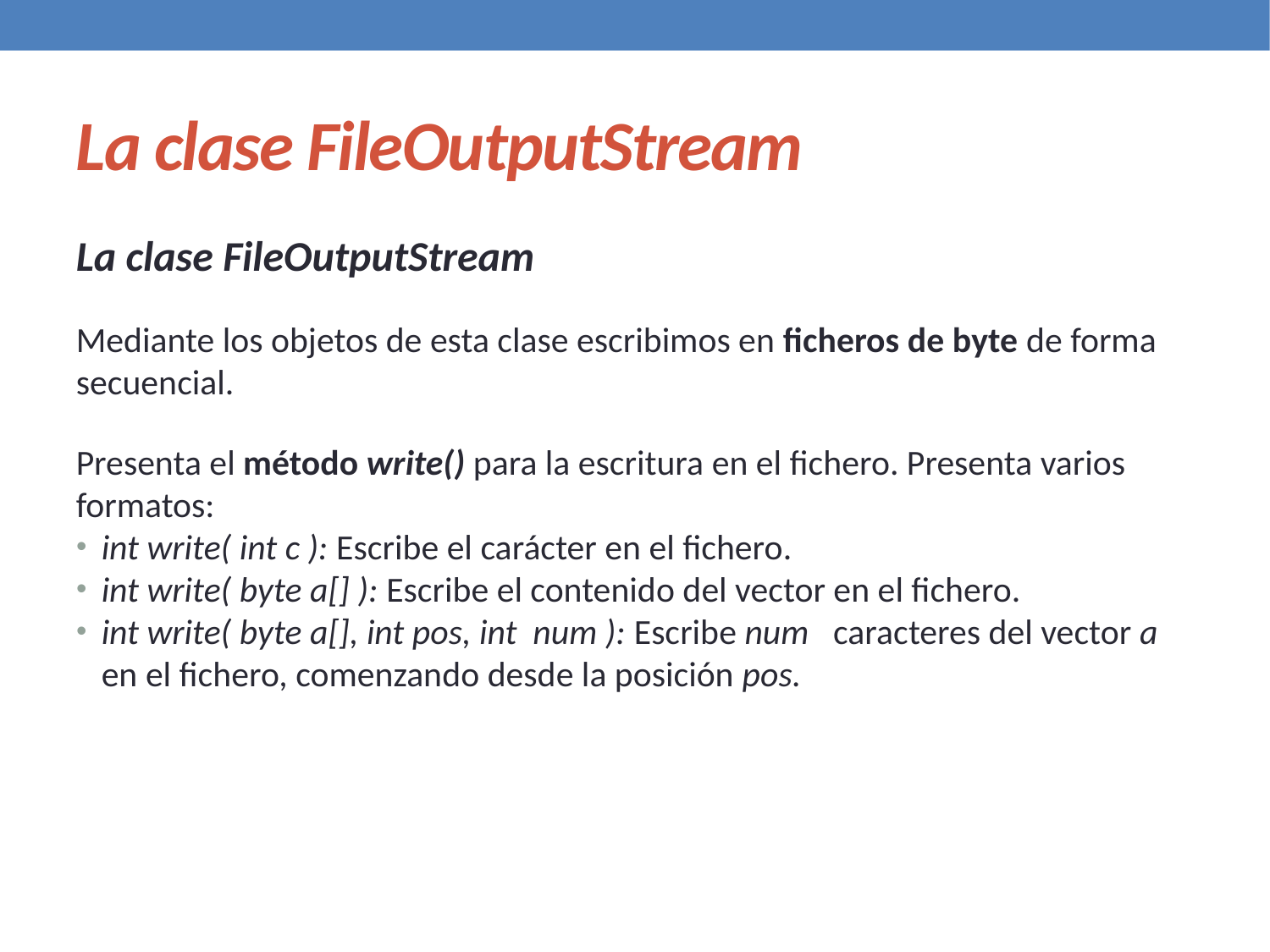

La clase FileOutputStream
La clase FileOutputStream

Mediante los objetos de esta clase escribimos en ficheros de byte de forma secuencial.

Presenta el método write() para la escritura en el fichero. Presenta varios formatos:
int write( int c ): Escribe el carácter en el fichero.
int write( byte a[] ): Escribe el contenido del vector en el fichero.
int write( byte a[], int pos, int  num ): Escribe num   caracteres del vector a  en el fichero, comenzando desde la posición pos.